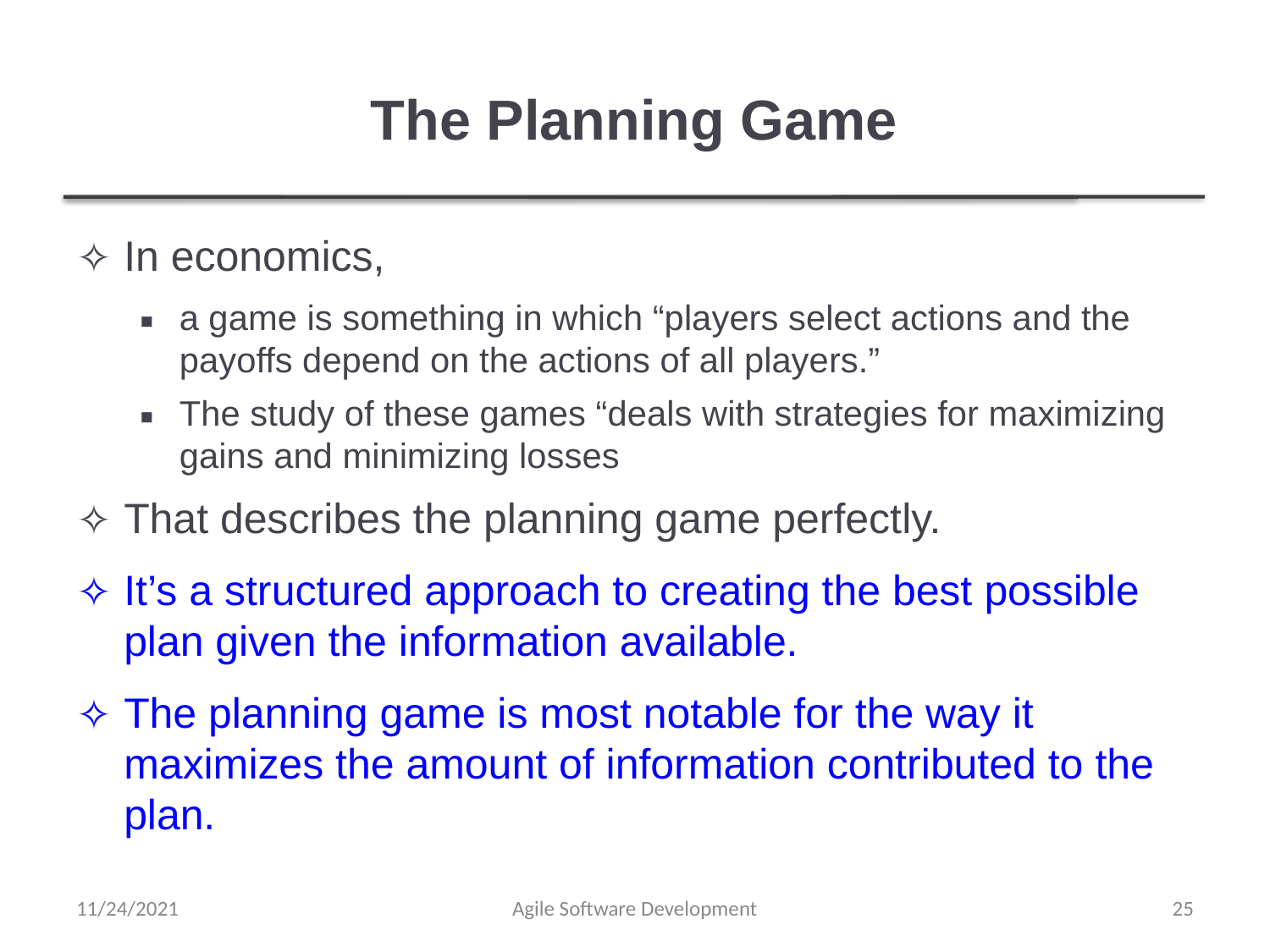

# The Planning Game
In economics,
a game is something in which “players select actions and the payoffs depend on the actions of all players.”
The study of these games “deals with strategies for maximizing gains and minimizing losses
That describes the planning game perfectly.
It’s a structured approach to creating the best possible plan given the information available.
The planning game is most notable for the way it maximizes the amount of information contributed to the plan.
11/24/2021
Agile Software Development
25